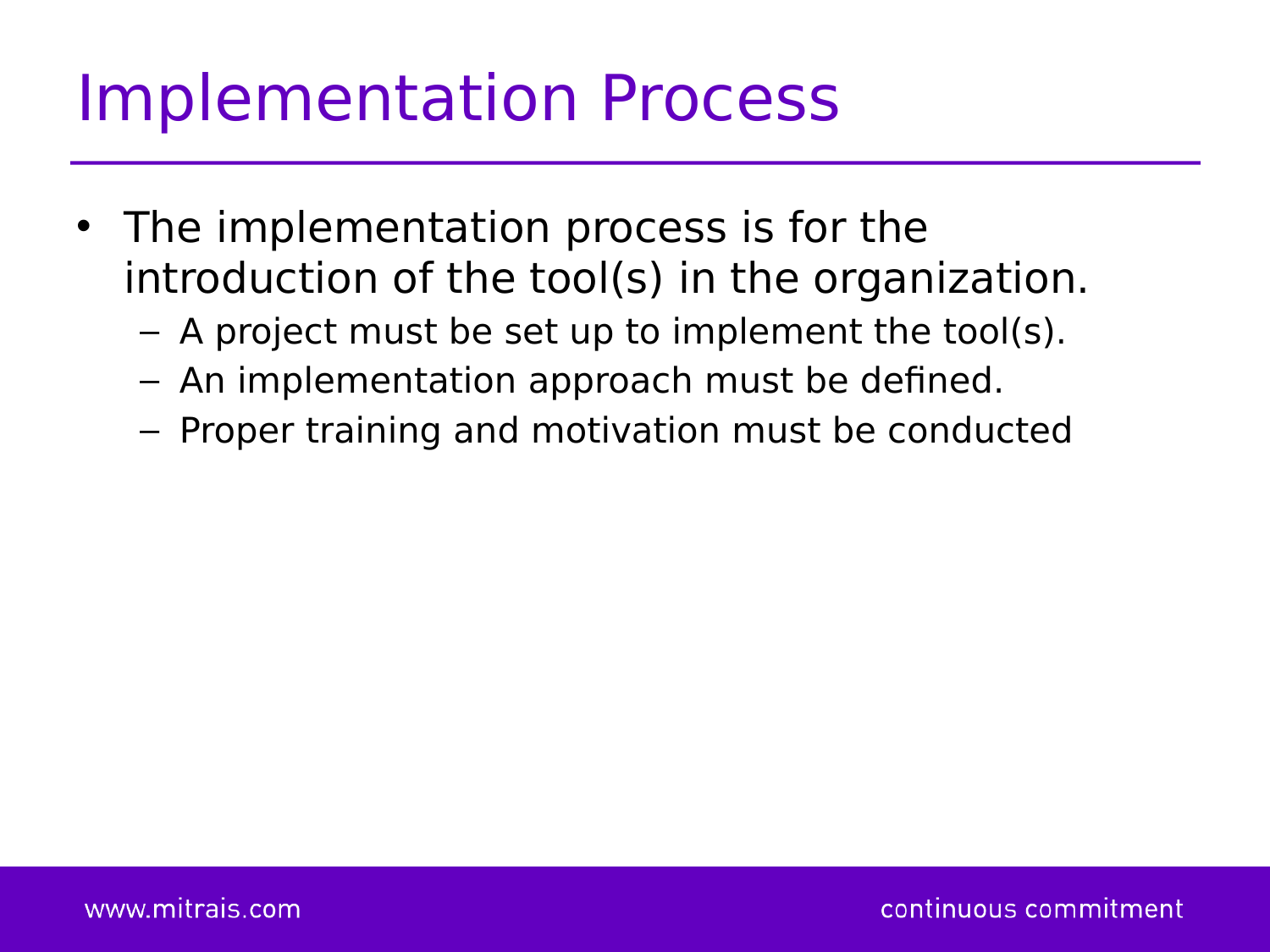

# Implementation Process
The implementation process is for the introduction of the tool(s) in the organization.
A project must be set up to implement the tool(s).
An implementation approach must be defined.
Proper training and motivation must be conducted